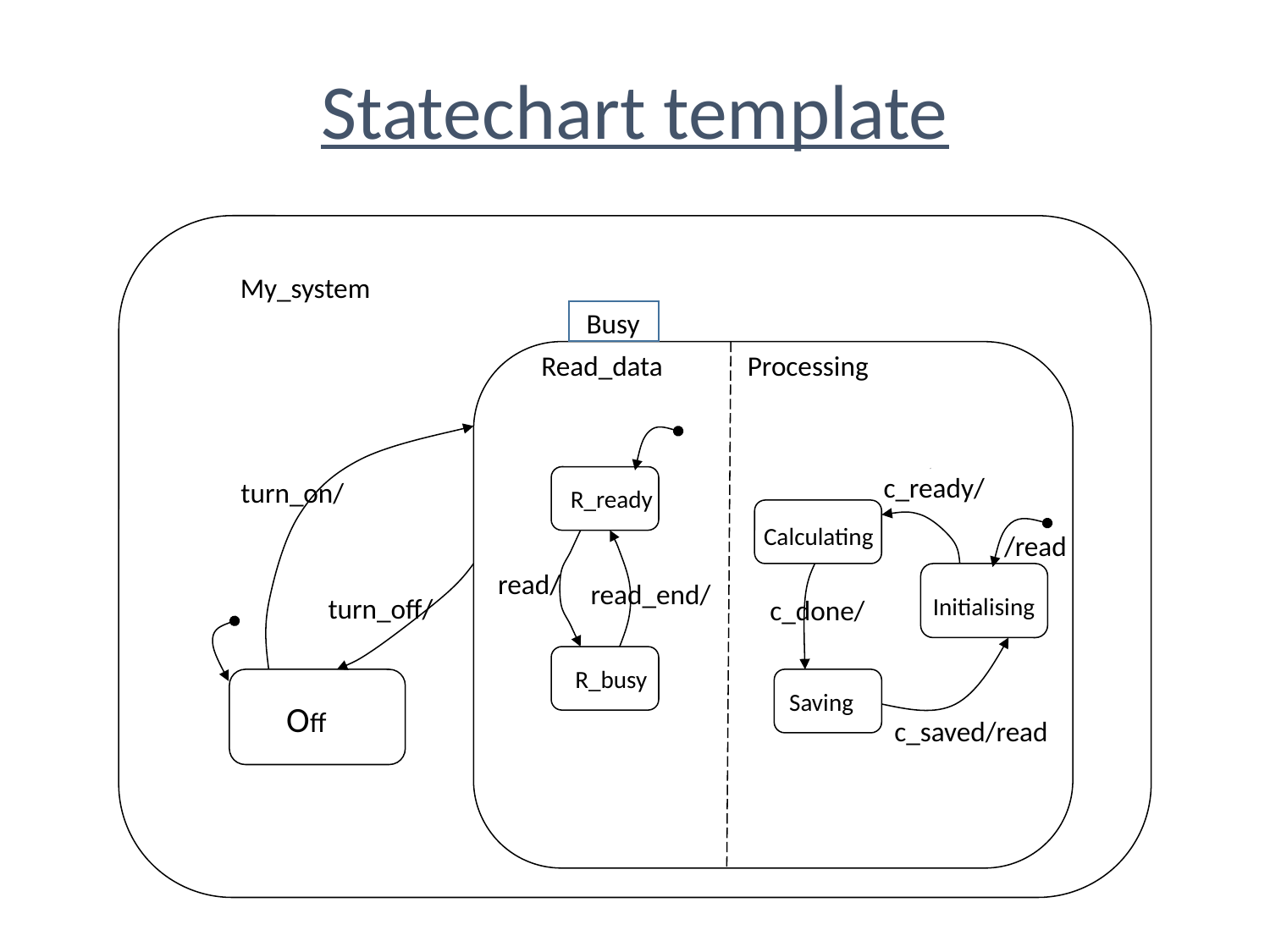

Statechart template

My_system
Busy

Read_data
Processing

c_ready/

turn_on/

R_ready

Calculating

/read

read/

read_end/
turn_off/
Initialising
c_done/

R_busy

Saving
        Off
c_saved/read